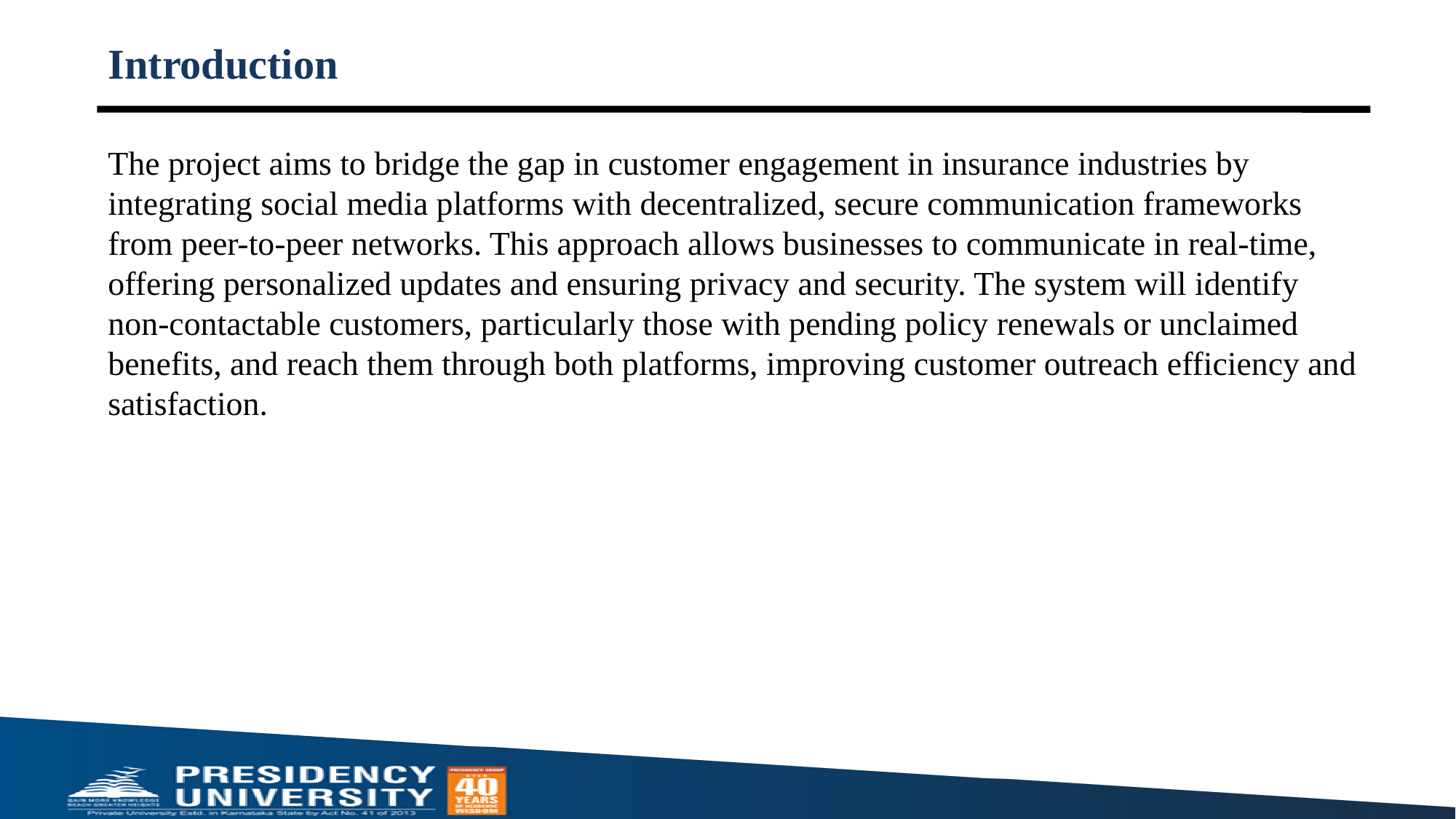

# Introduction
The project aims to bridge the gap in customer engagement in insurance industries by integrating social media platforms with decentralized, secure communication frameworks from peer-to-peer networks. This approach allows businesses to communicate in real-time, offering personalized updates and ensuring privacy and security. The system will identify non-contactable customers, particularly those with pending policy renewals or unclaimed benefits, and reach them through both platforms, improving customer outreach efficiency and satisfaction.